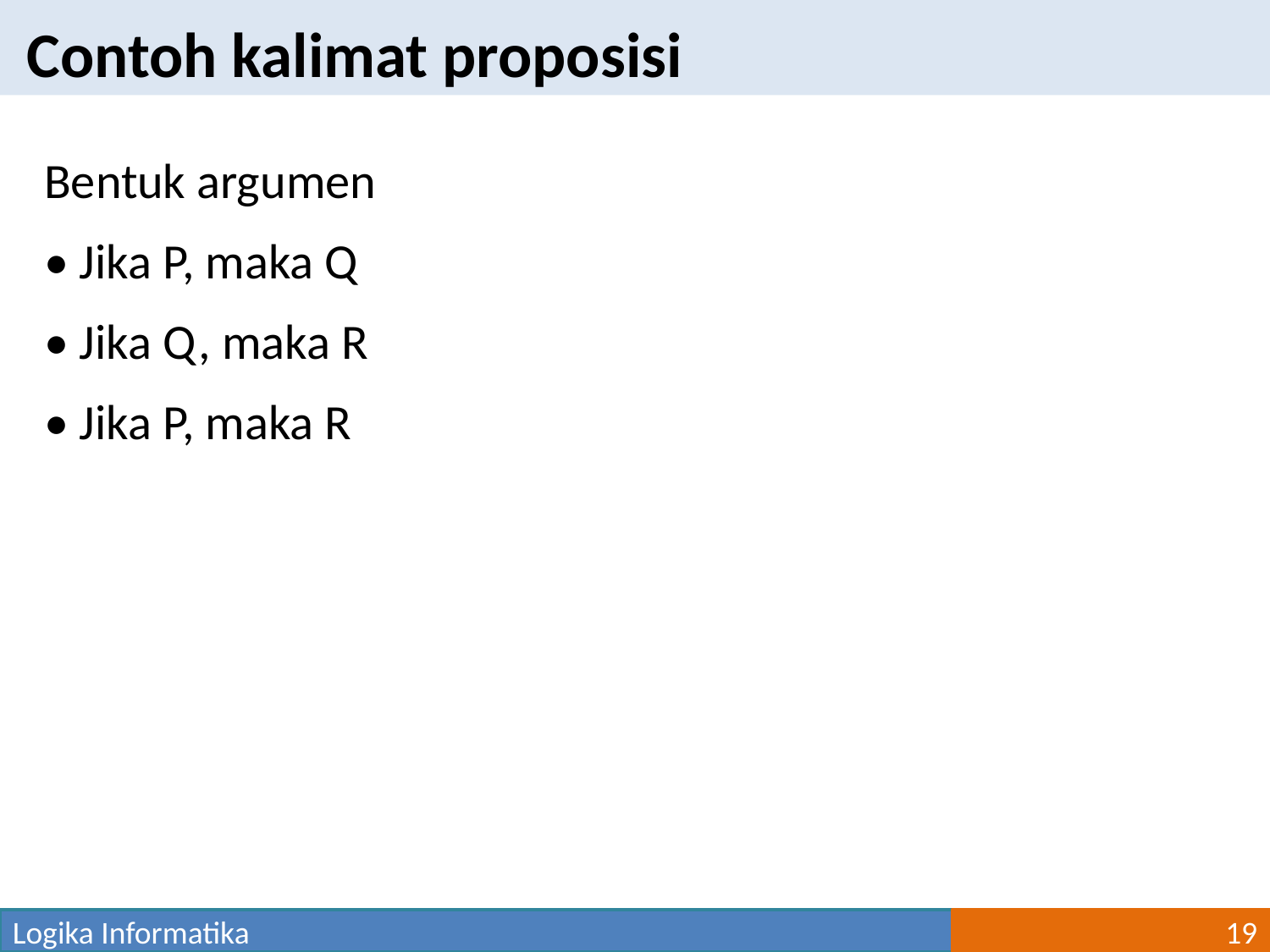

Contoh kalimat proposisi
Bentuk argumen
• Jika P, maka Q
• Jika Q, maka R
• Jika P, maka R
Logika Informatika
19